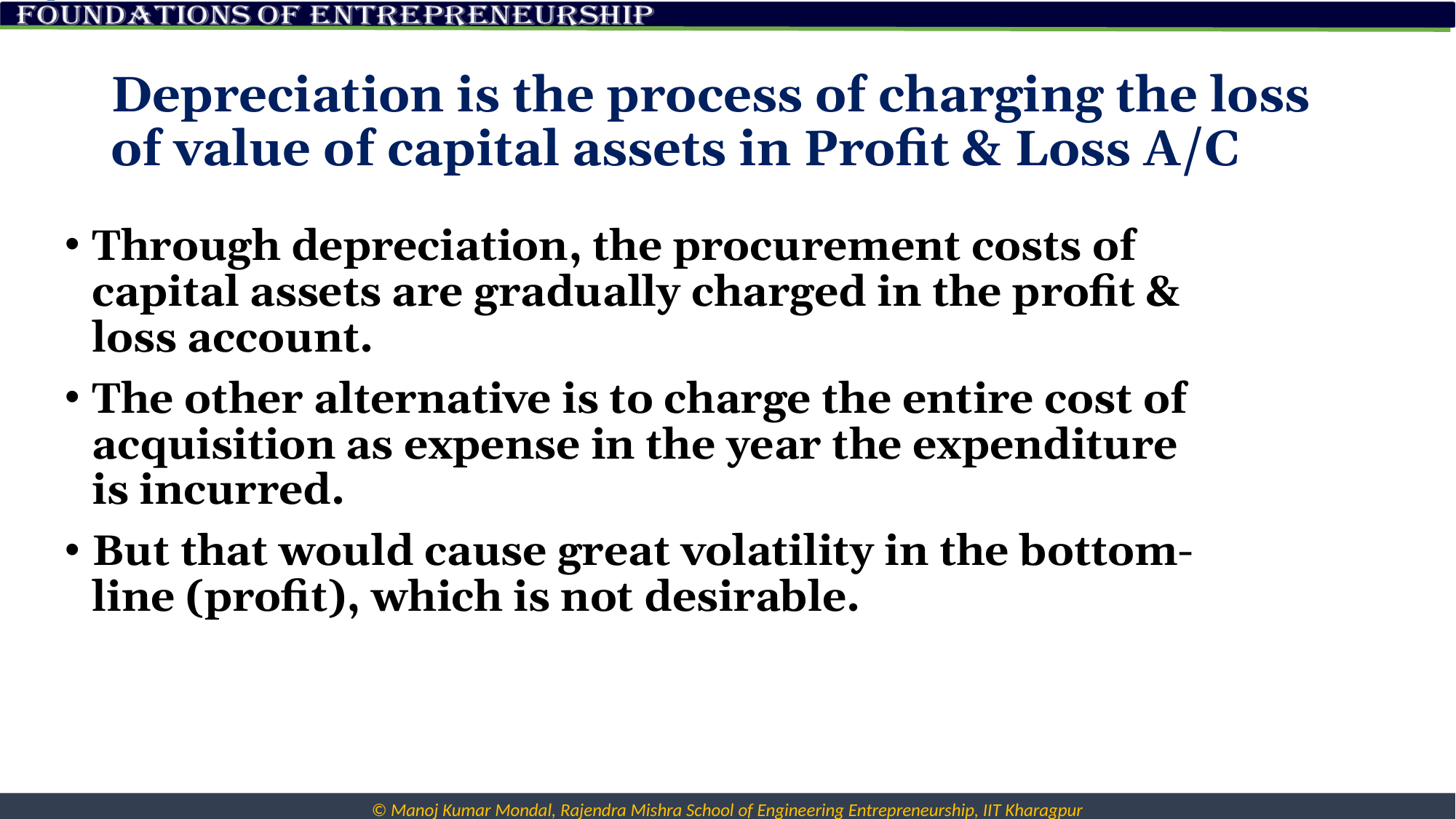

# Depreciation is the process of charging the loss of value of capital assets in Profit & Loss A/C
Through depreciation, the procurement costs of capital assets are gradually charged in the profit & loss account.
The other alternative is to charge the entire cost of acquisition as expense in the year the expenditure is incurred.
But that would cause great volatility in the bottom-line (profit), which is not desirable.